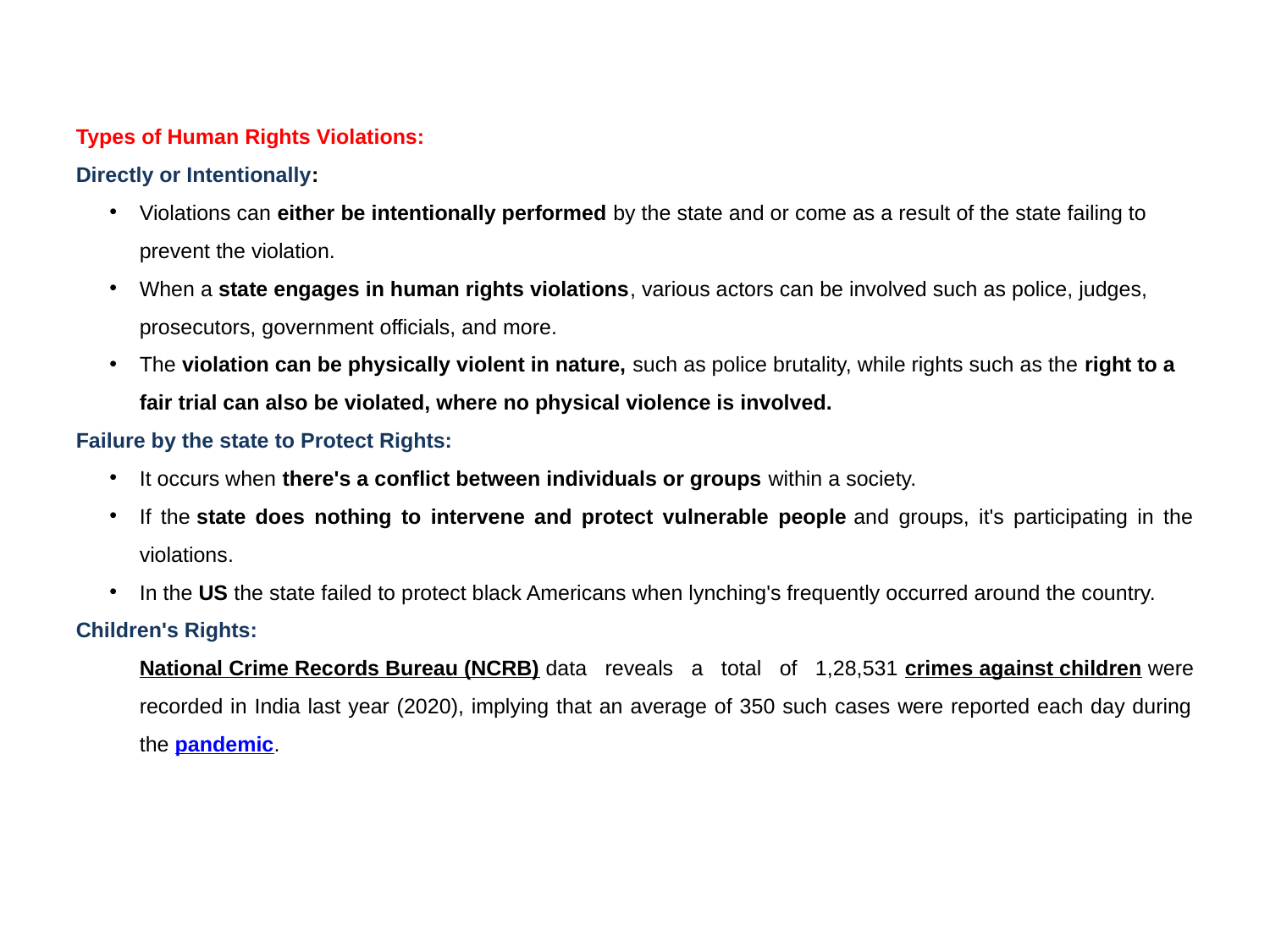

Types of Human Rights Violations:
Directly or Intentionally:
Violations can either be intentionally performed by the state and or come as a result of the state failing to prevent the violation.
When a state engages in human rights violations, various actors can be involved such as police, judges, prosecutors, government officials, and more.
The violation can be physically violent in nature, such as police brutality, while rights such as the right to a fair trial can also be violated, where no physical violence is involved.
Failure by the state to Protect Rights:
It occurs when there's a conflict between individuals or groups within a society.
If the state does nothing to intervene and protect vulnerable people and groups, it's participating in the violations.
In the US the state failed to protect black Americans when lynching's frequently occurred around the country.
Children's Rights:
National Crime Records Bureau (NCRB) data reveals a total of 1,28,531 crimes against children were recorded in India last year (2020), implying that an average of 350 such cases were reported each day during the pandemic.